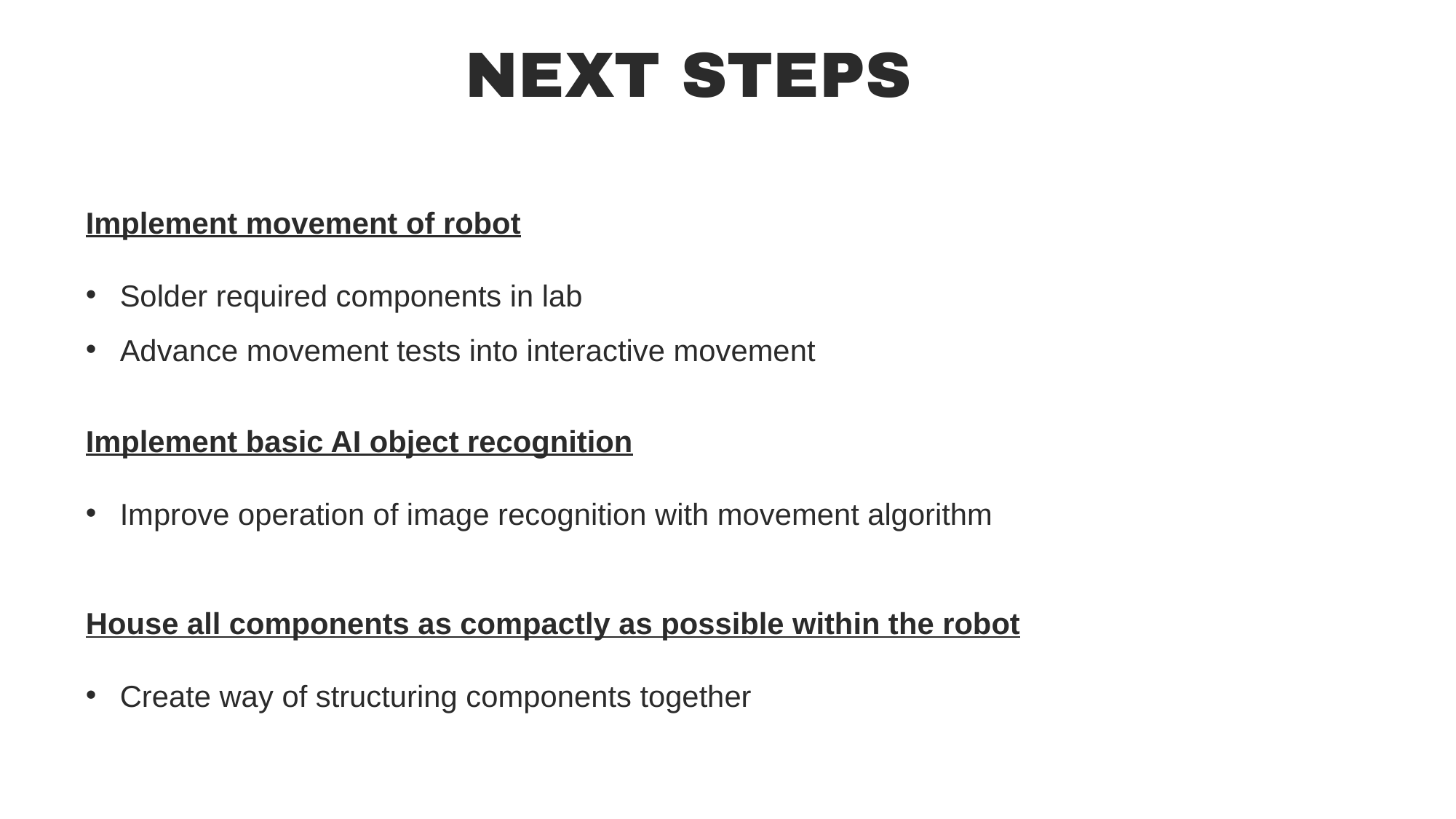

NEXT STEPS

Implement movement of robot

Solder required components in lab
Advance movement tests into interactive movement

Implement basic AI object recognition

Improve operation of image recognition with movement algorithm

House all components as compactly as possible within the robot

Create way of structuring components together